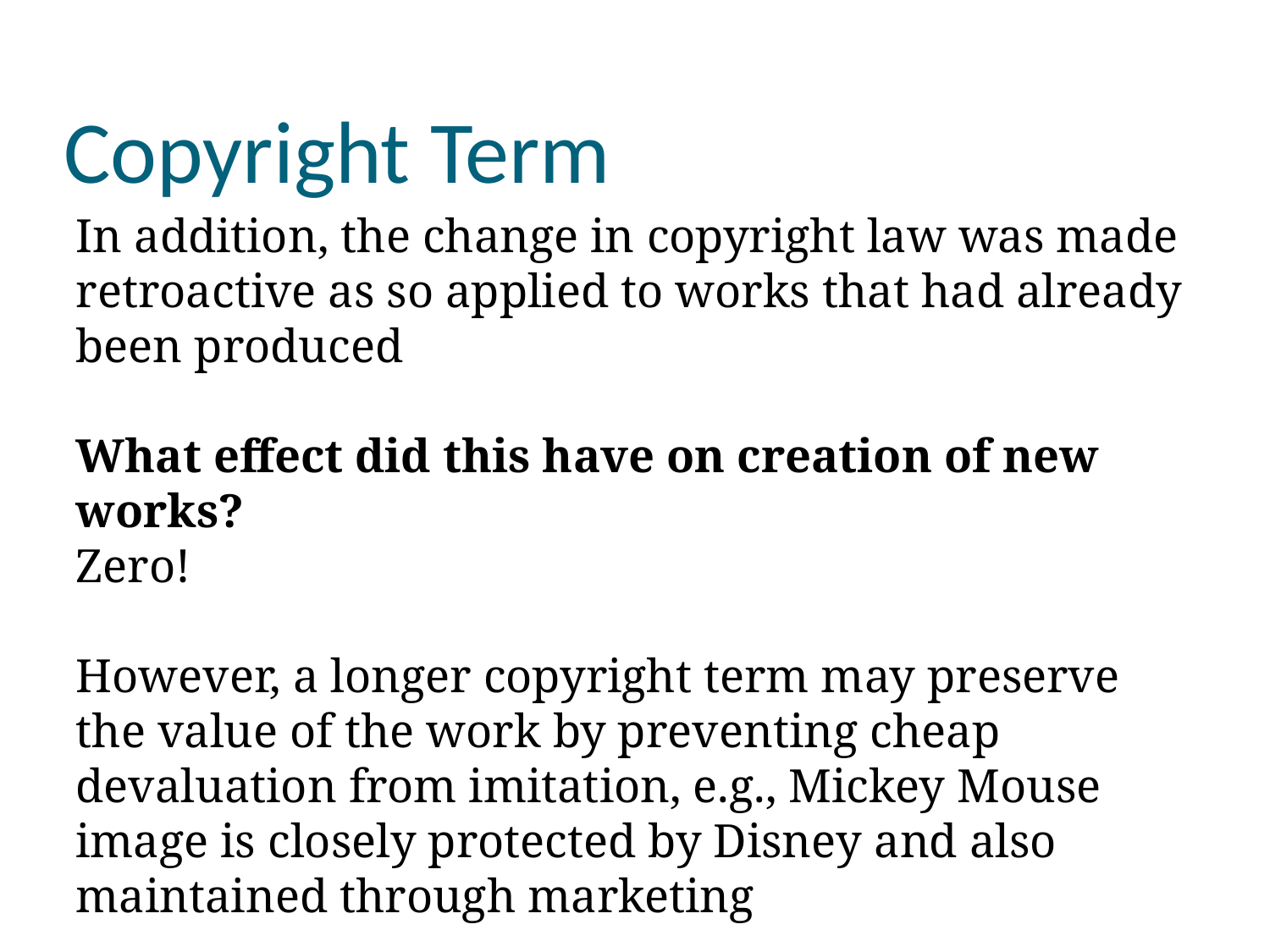

Copyright Term
In addition, the change in copyright law was made retroactive as so applied to works that had already been produced

What effect did this have on creation of new works?
Zero!

However, a longer copyright term may preserve the value of the work by preventing cheap devaluation from imitation, e.g., Mickey Mouse image is closely protected by Disney and also maintained through marketing